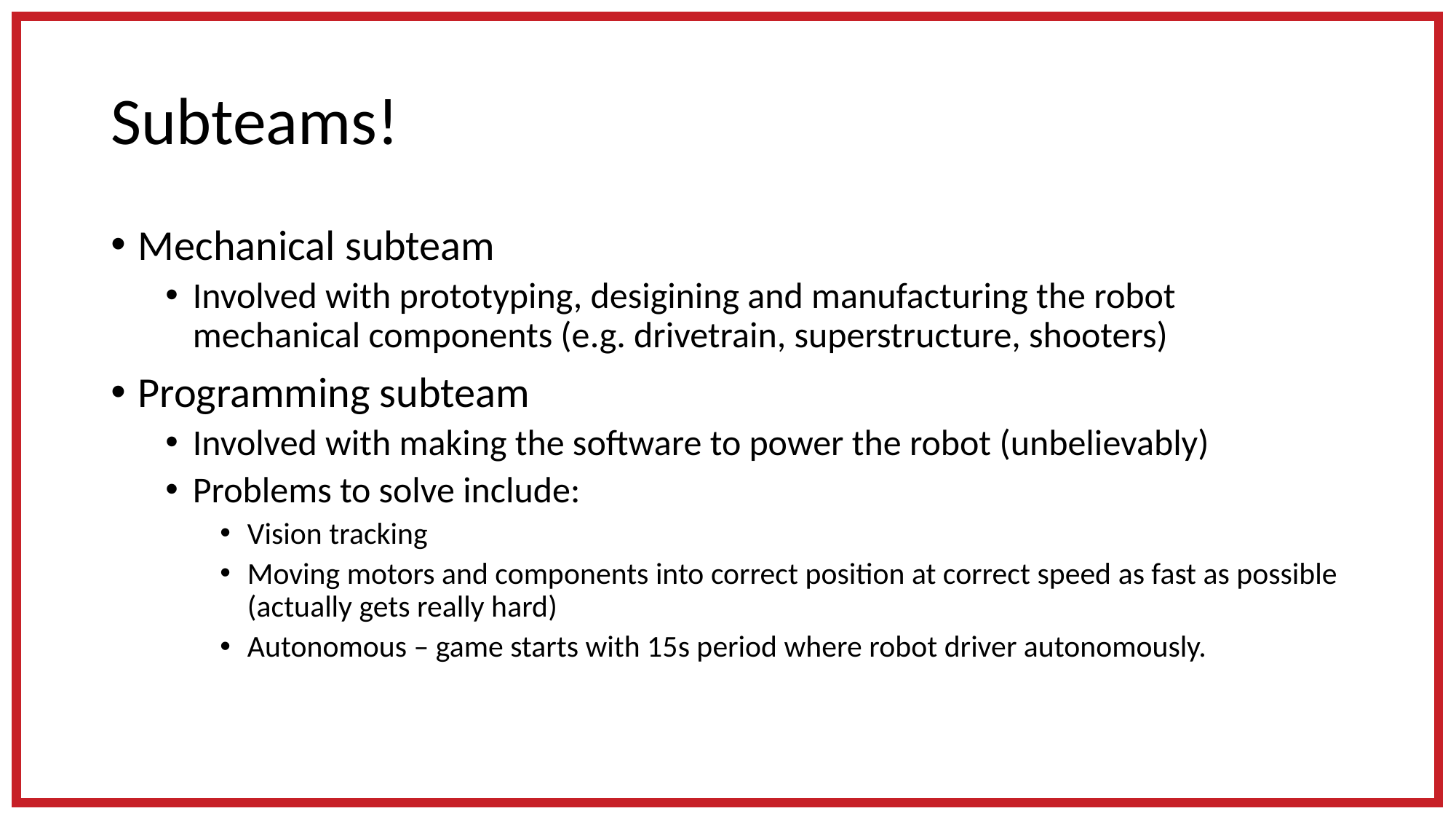

# Subteams!
Mechanical subteam
Involved with prototyping, desigining and manufacturing the robot mechanical components (e.g. drivetrain, superstructure, shooters)
Programming subteam
Involved with making the software to power the robot (unbelievably)
Problems to solve include:
Vision tracking
Moving motors and components into correct position at correct speed as fast as possible (actually gets really hard)
Autonomous – game starts with 15s period where robot driver autonomously.